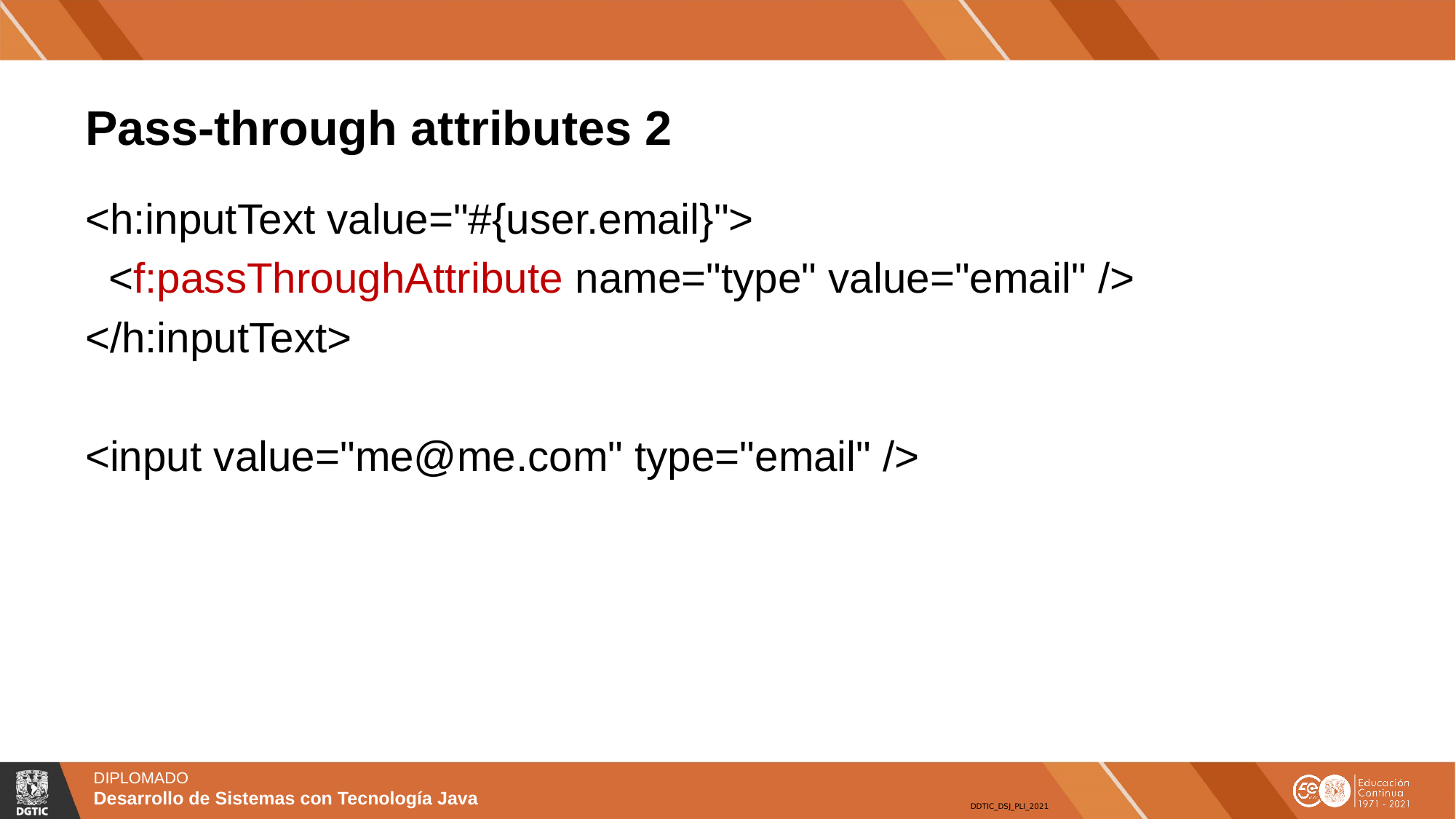

# Pass-through attributes 2
<h:inputText value="#{user.email}">
  <f:passThroughAttribute name="type" value="email" />
</h:inputText>

<input value="me@me.com" type="email" />